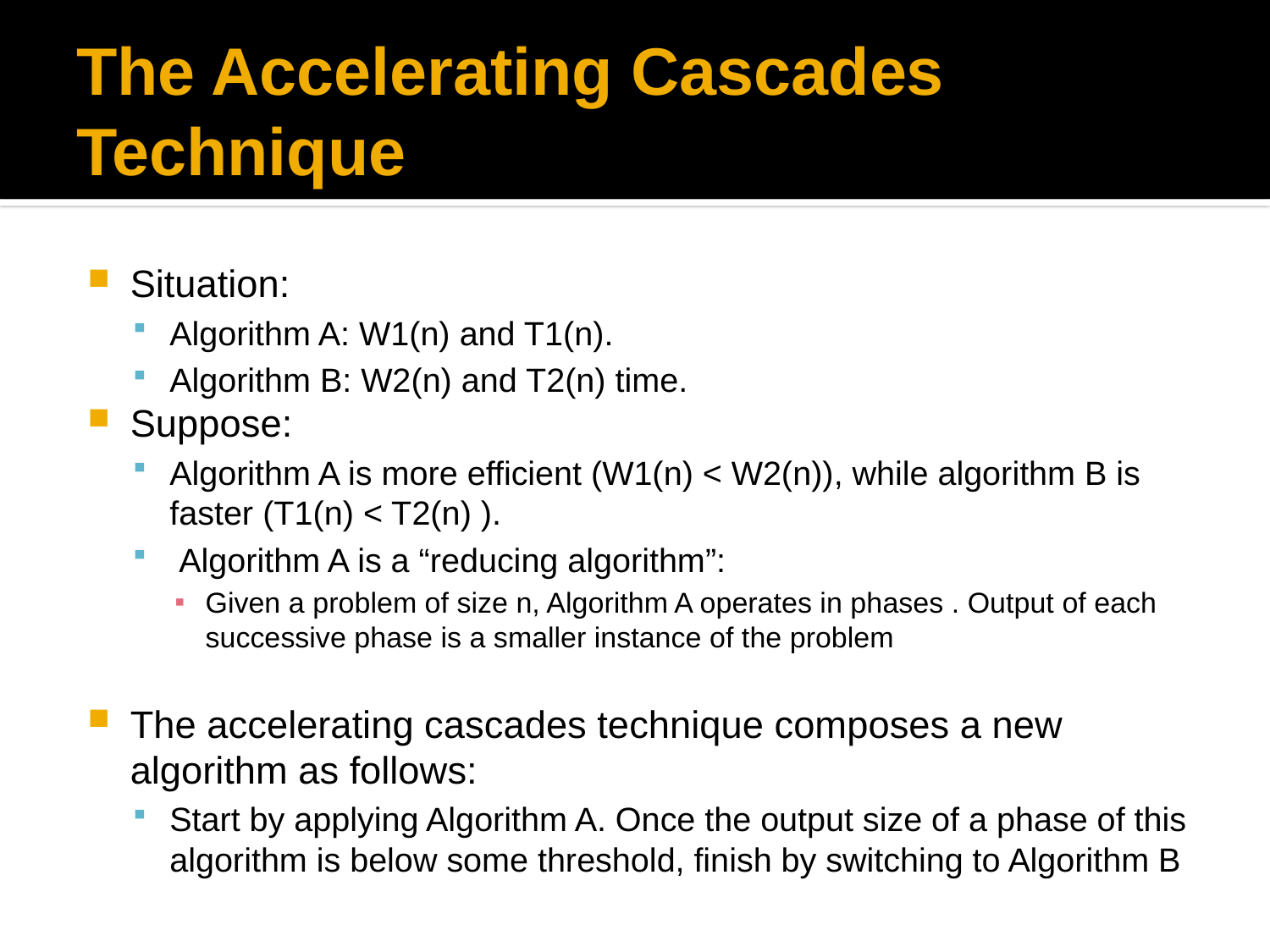

# The Accelerating Cascades Technique
Situation:
Algorithm A: W1(n) and T1(n).
Algorithm B: W2(n) and T2(n) time.
Suppose:
Algorithm A is more efficient (W1(n) < W2(n)), while algorithm B is faster (T1(n) < T2(n) ).
 Algorithm A is a “reducing algorithm”:
Given a problem of size n, Algorithm A operates in phases . Output of each successive phase is a smaller instance of the problem

The accelerating cascades technique composes a new algorithm as follows:
Start by applying Algorithm A. Once the output size of a phase of this algorithm is below some threshold, finish by switching to Algorithm B